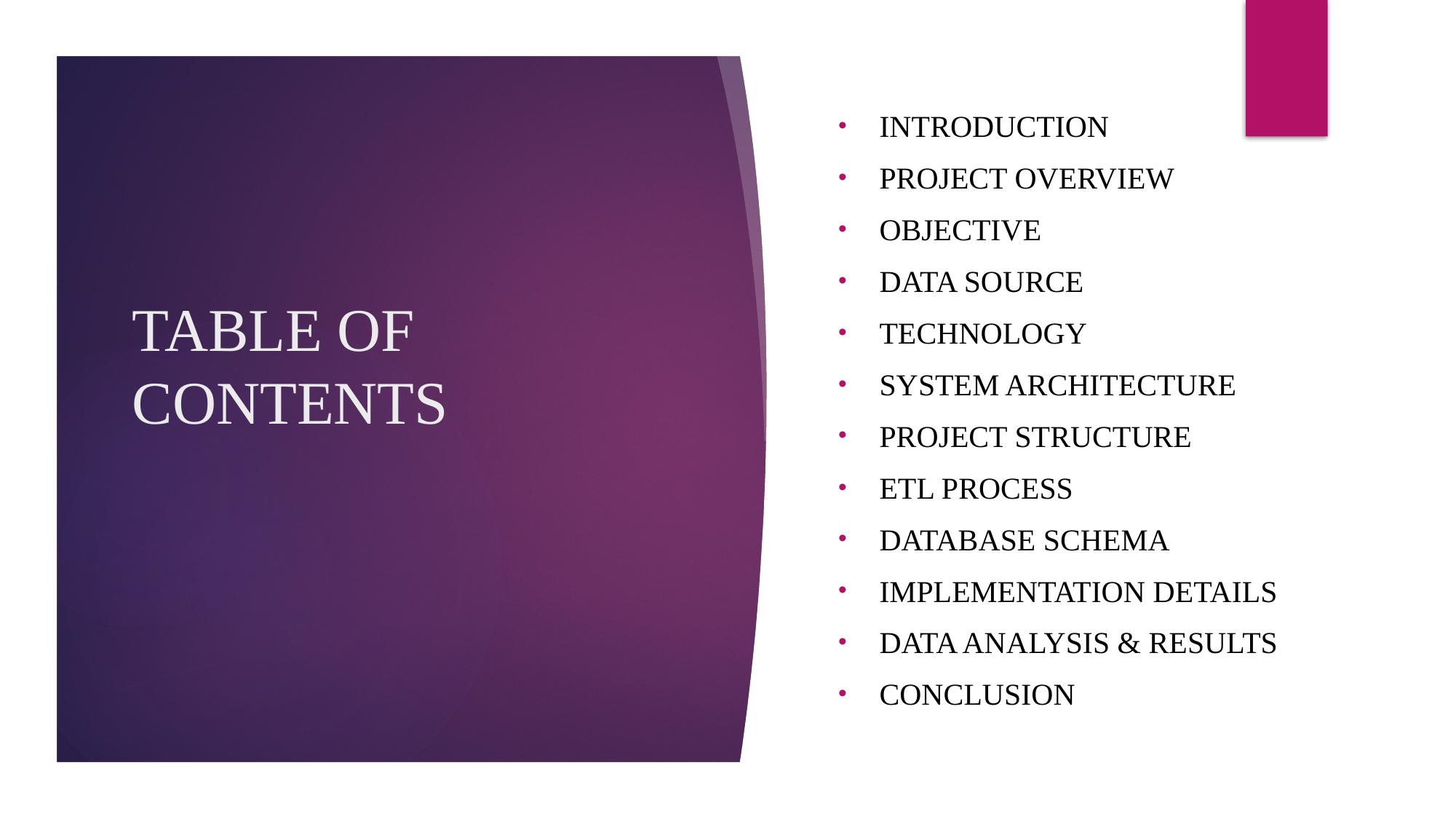

INTRODUCTION
PROJECT OVERVIEW
OBJECTIVE
Data source
Technology
SYSTEM ARCHITECTURE
Project structure
etL PROCESS
DATABASE SCHEMA
IMPLEMENTATION DETAILS
Data analysis & results
conclusion

# TABLE OF CONTENTS